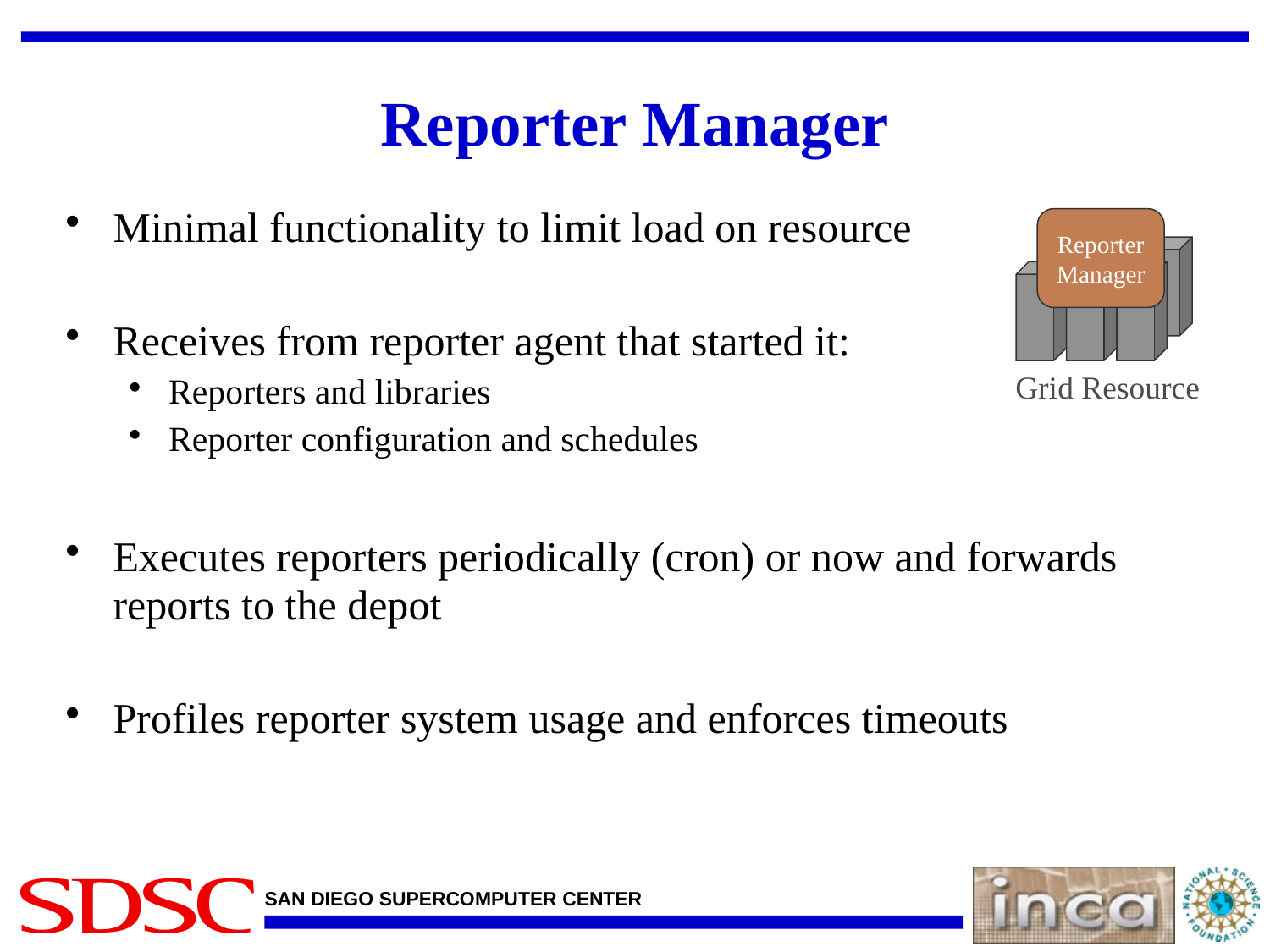

# Reporter Manager
Minimal functionality to limit load on resource

Receives from reporter agent that started it:
Reporters and libraries
Reporter configuration and schedules

Executes reporters periodically (cron) or now and forwards reports to the depot

Profiles reporter system usage and enforces timeouts
Reporter
Manager

Grid Resource